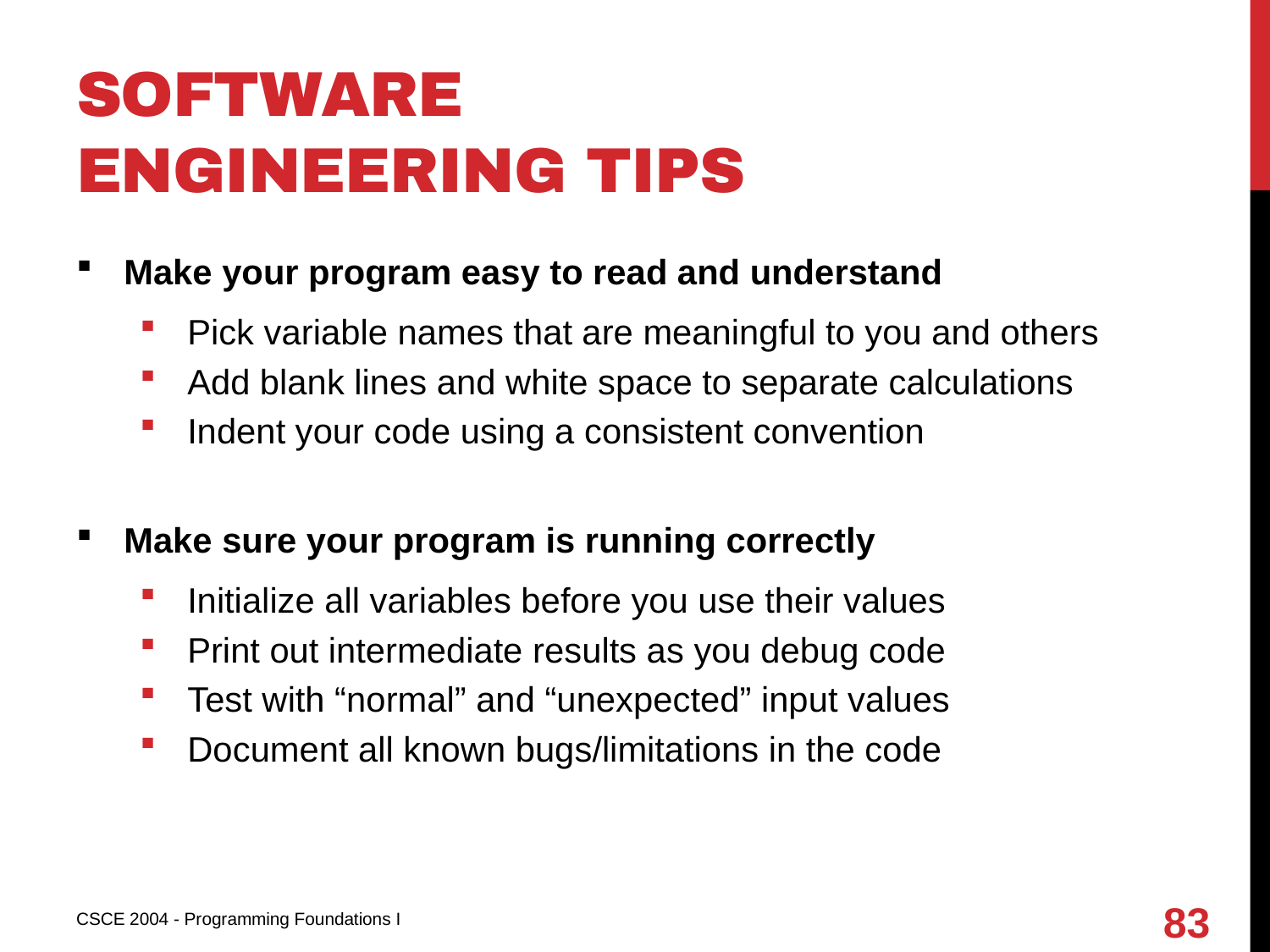

# Software engineering tips
Make your program easy to read and understand
Pick variable names that are meaningful to you and others
Add blank lines and white space to separate calculations
Indent your code using a consistent convention

Make sure your program is running correctly
Initialize all variables before you use their values
Print out intermediate results as you debug code
Test with “normal” and “unexpected” input values
Document all known bugs/limitations in the code
83
CSCE 2004 - Programming Foundations I